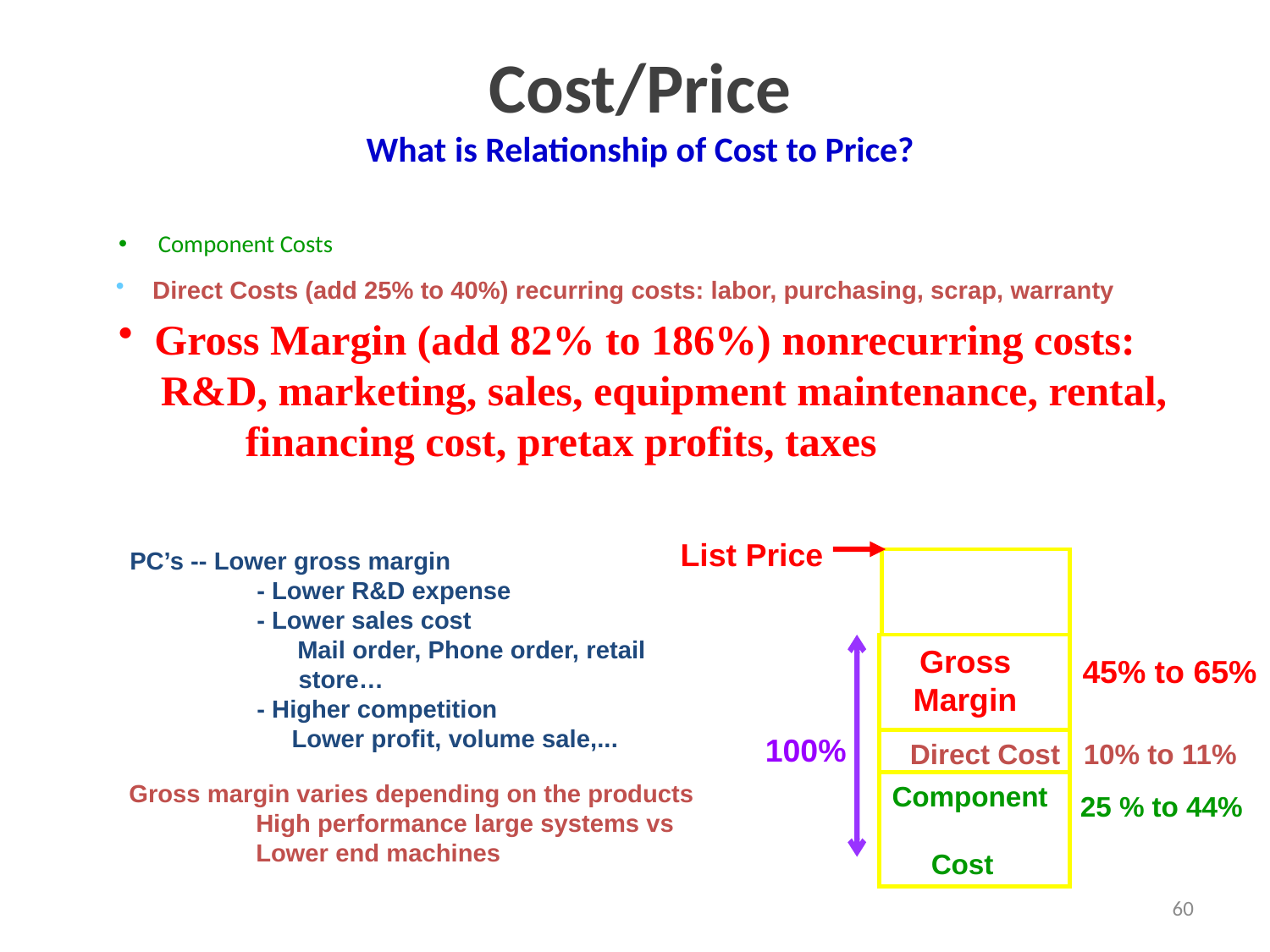

# Cost/Price What is Relationship of Cost to Price?
Component Costs

    Direct Costs (add 25% to 40%) recurring costs: labor, purchasing, scrap, warranty
  Gross Margin (add 82% to 186%) nonrecurring costs:
    R&D, marketing, sales, equipment maintenance, rental,      	financing cost, pretax profits, taxes
List Price

PC’s -- Lower gross margin
	- Lower R&D expense
	- Lower sales cost
                        Mail order, Phone order, retail 	      store…
	- Higher competition
	     Lower profit, volume sale,...

100%

Gross
Margin
45% to 65%

Direct Cost
10% to 11%
Gross margin varies depending on the products
	High performance large systems vs  	Lower end machines
Component
     Cost
 25 % to 44%
60